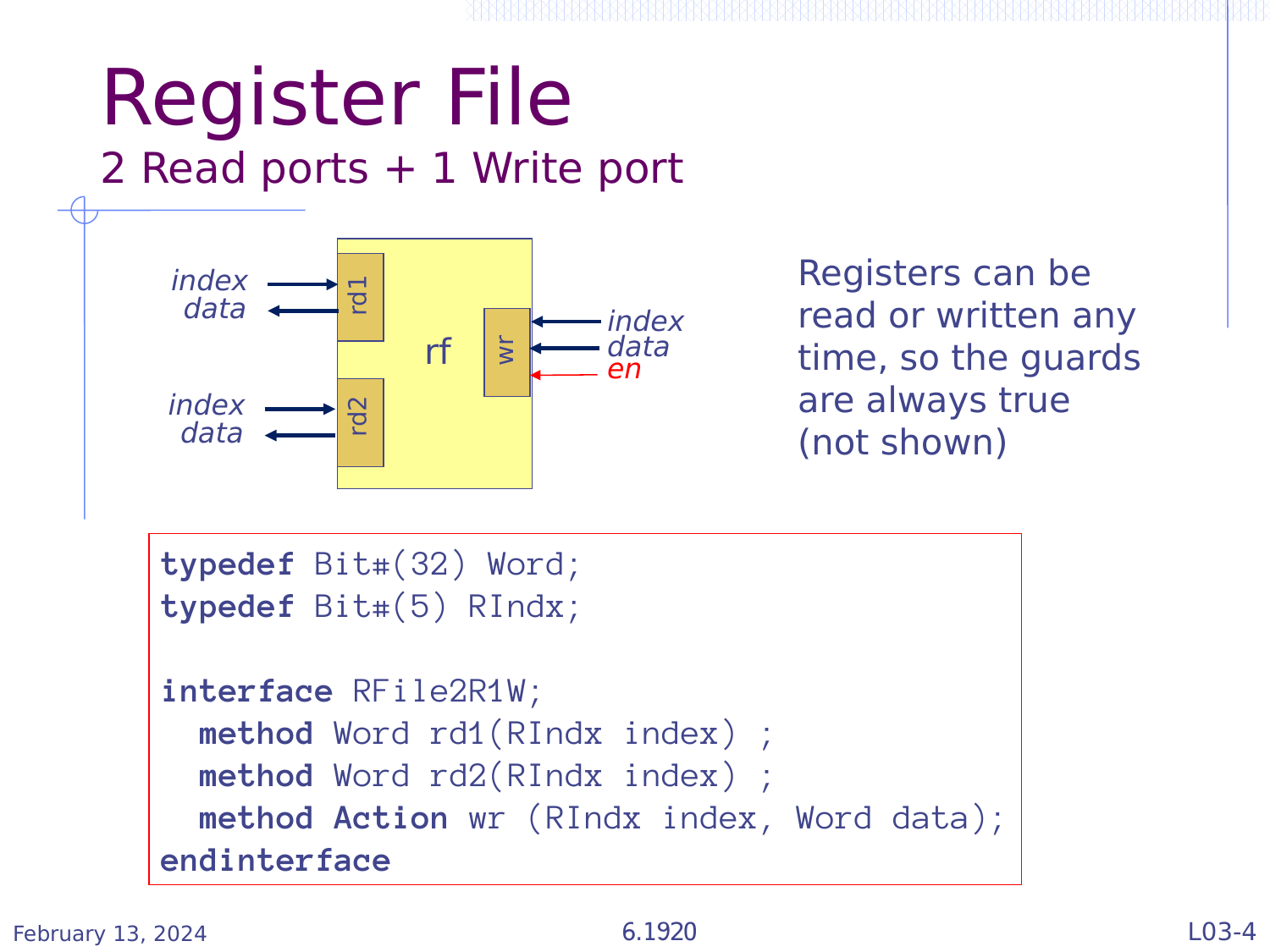

# Register File 2 Read ports + 1 Write port

rd1
index
data
index

wr
data
rf
en

rd2
index
data
Registers can be read or written any time, so the guards are always true (not shown)
typedef Bit#(32) Word;
typedef Bit#(5) RIndx;

interface RFile2R1W;
  method Word rd1(RIndx index) ;
  method Word rd2(RIndx index) ;
  method Action wr (RIndx index, Word data);
endinterface
February 13, 2024
6.1920
L03-4